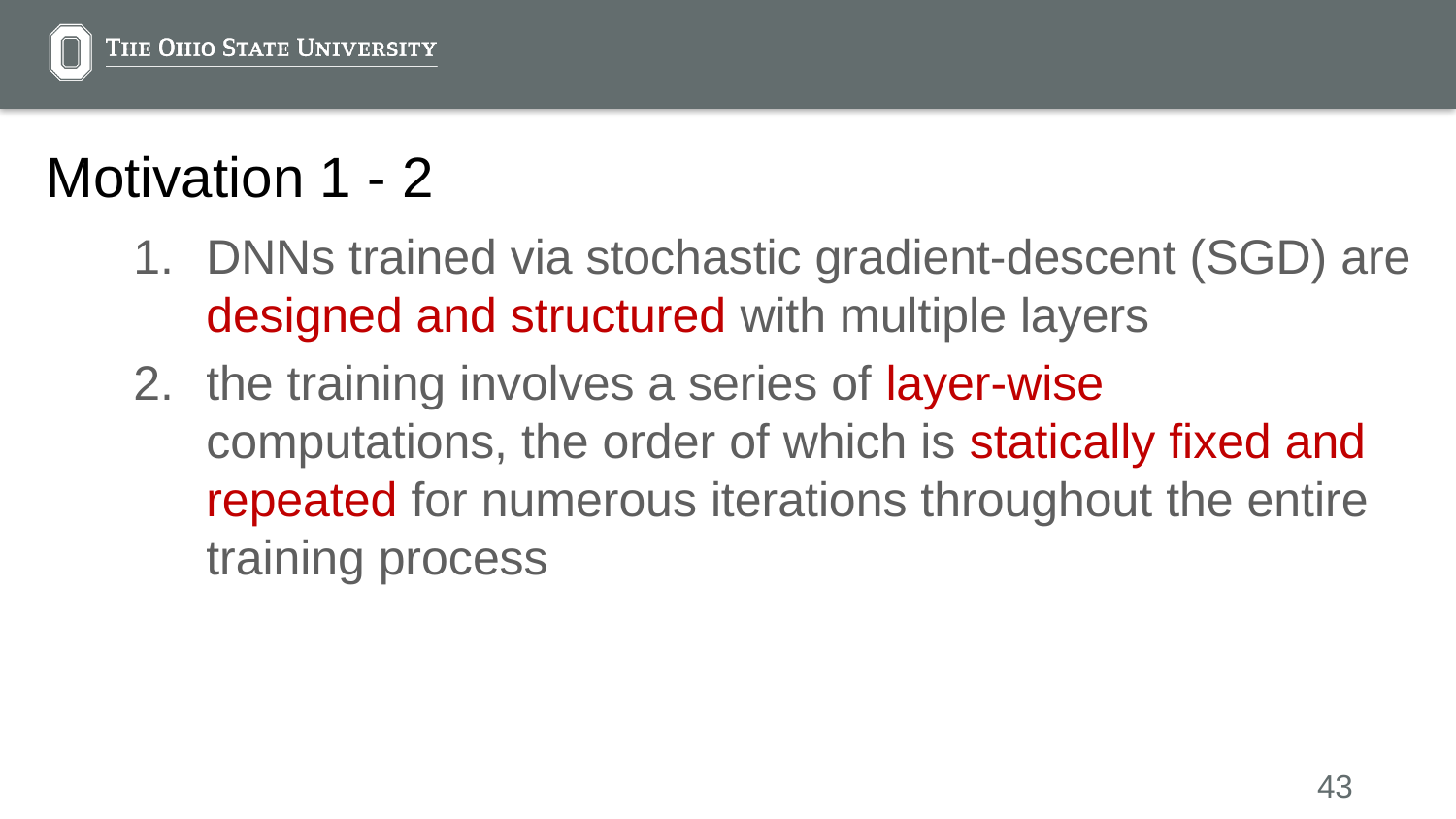

# Motivation 1 - 2
DNNs trained via stochastic gradient-descent (SGD) are designed and structured with multiple layers
the training involves a series of layer-wise computations, the order of which is statically fixed and repeated for numerous iterations throughout the entire training process